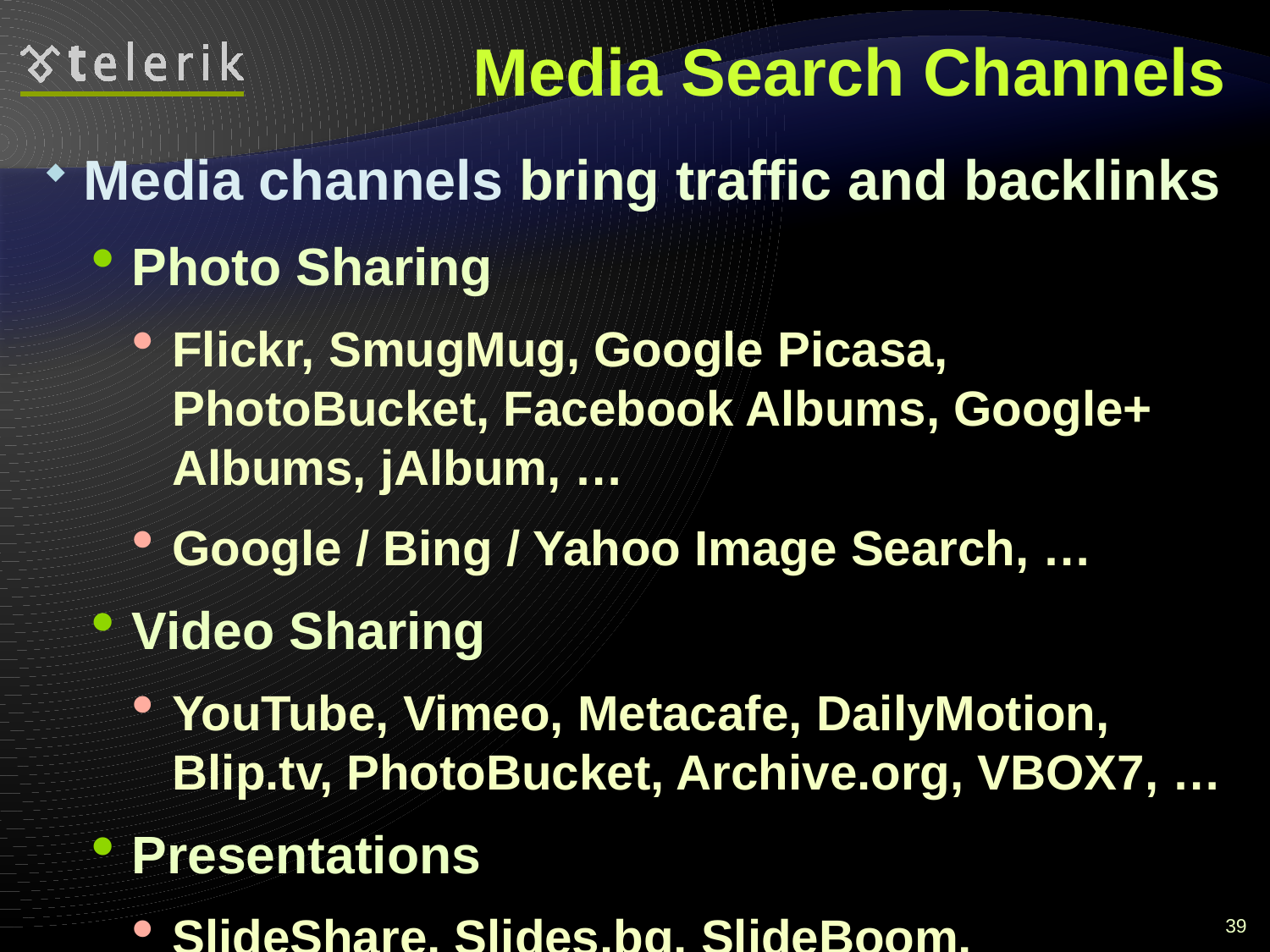

# Media Search Channels
Media channels bring traffic and backlinks
Photo Sharing
Flickr, SmugMug, Google Picasa, PhotoBucket, Facebook Albums, Google+ Albums, jAlbum, …
Google / Bing / Yahoo Image Search, …
Video Sharing
YouTube, Vimeo, Metacafe, DailyMotion, Blip.tv, PhotoBucket, Archive.org, VBOX7, …
Presentations
SlideShare, Slides.bg, SlideBoom, SlideServe, …
39